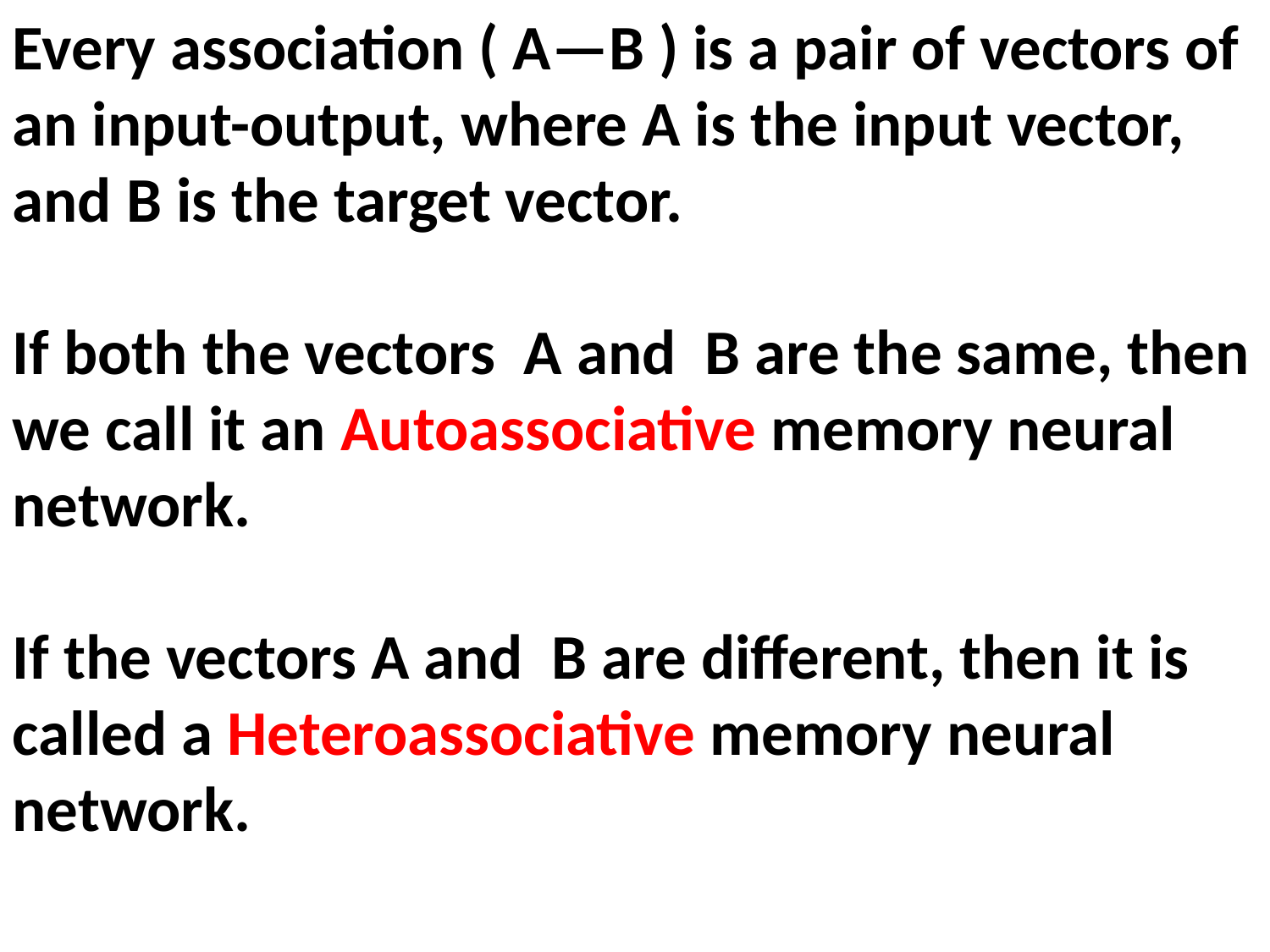

Every association ( A—B ) is a pair of vectors of an input-output, where A is the input vector, and B is the target vector.

If both the vectors  A and  B are the same, then we call it an Autoassociative memory neural network.

If the vectors A and  B are different, then it is called a Heteroassociative memory neural network.